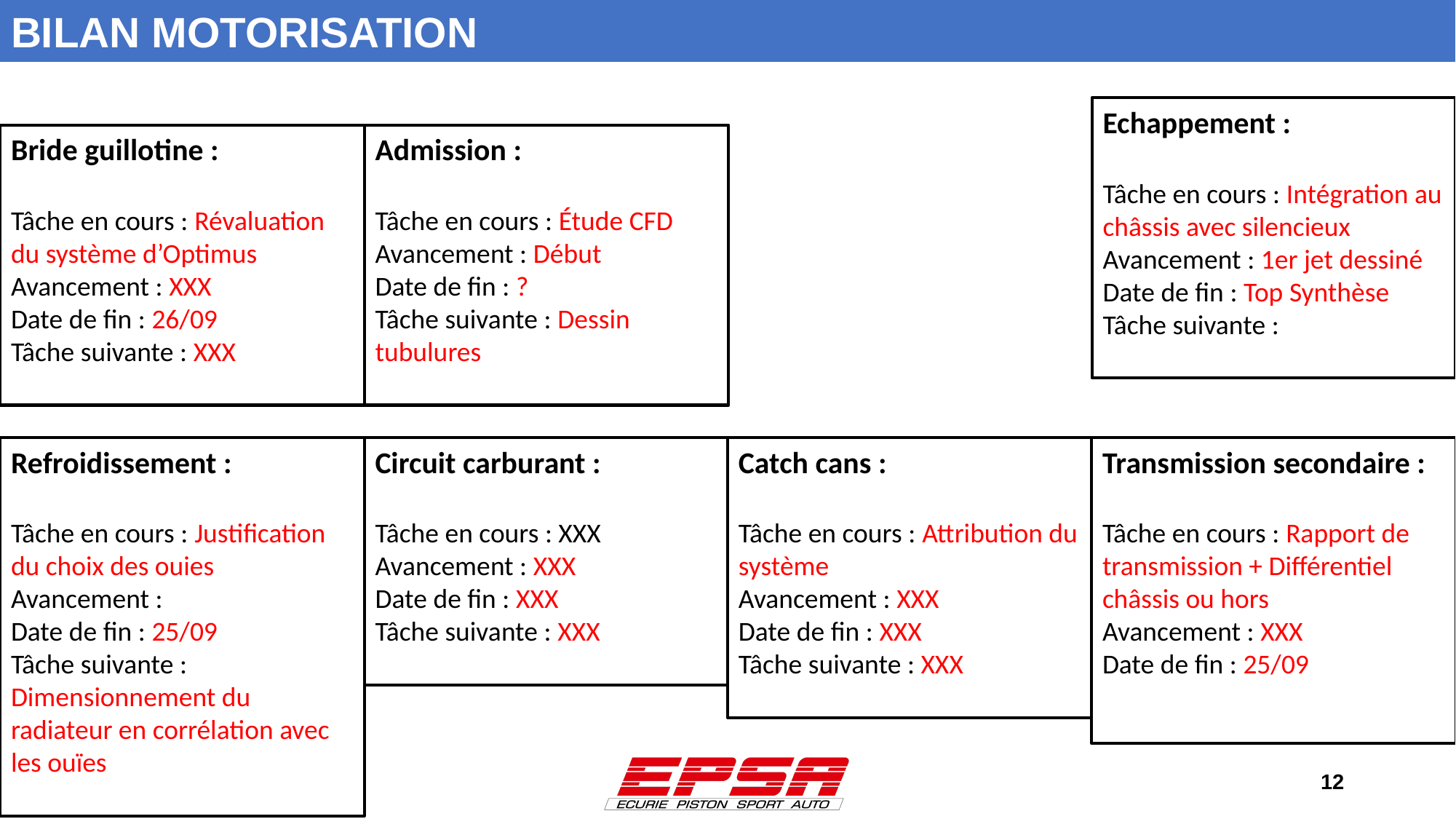

BILAN MOTORISATION
Echappement :

Tâche en cours : Intégration au châssis avec silencieux
Avancement : 1er jet dessiné
Date de fin : Top Synthèse
Tâche suivante :

Admission :

Tâche en cours : Étude CFD
Avancement : Début
Date de fin : ?
Tâche suivante : Dessin tubulures

Bride guillotine :

Tâche en cours : Révaluation du système d’Optimus
Avancement : XXX
Date de fin : 26/09
Tâche suivante : XXX

Circuit carburant :

Tâche en cours : XXX
Avancement : XXX
Date de fin : XXX
Tâche suivante : XXX

Catch cans :

Tâche en cours : Attribution du système
Avancement : XXX
Date de fin : XXX
Tâche suivante : XXX

Transmission secondaire :

Tâche en cours : Rapport de transmission + Différentiel châssis ou hors
Avancement : XXX
Date de fin : 25/09

Refroidissement :

Tâche en cours : Justification du choix des ouies
Avancement :
Date de fin : 25/09
Tâche suivante : Dimensionnement du radiateur en corrélation avec les ouïes

12